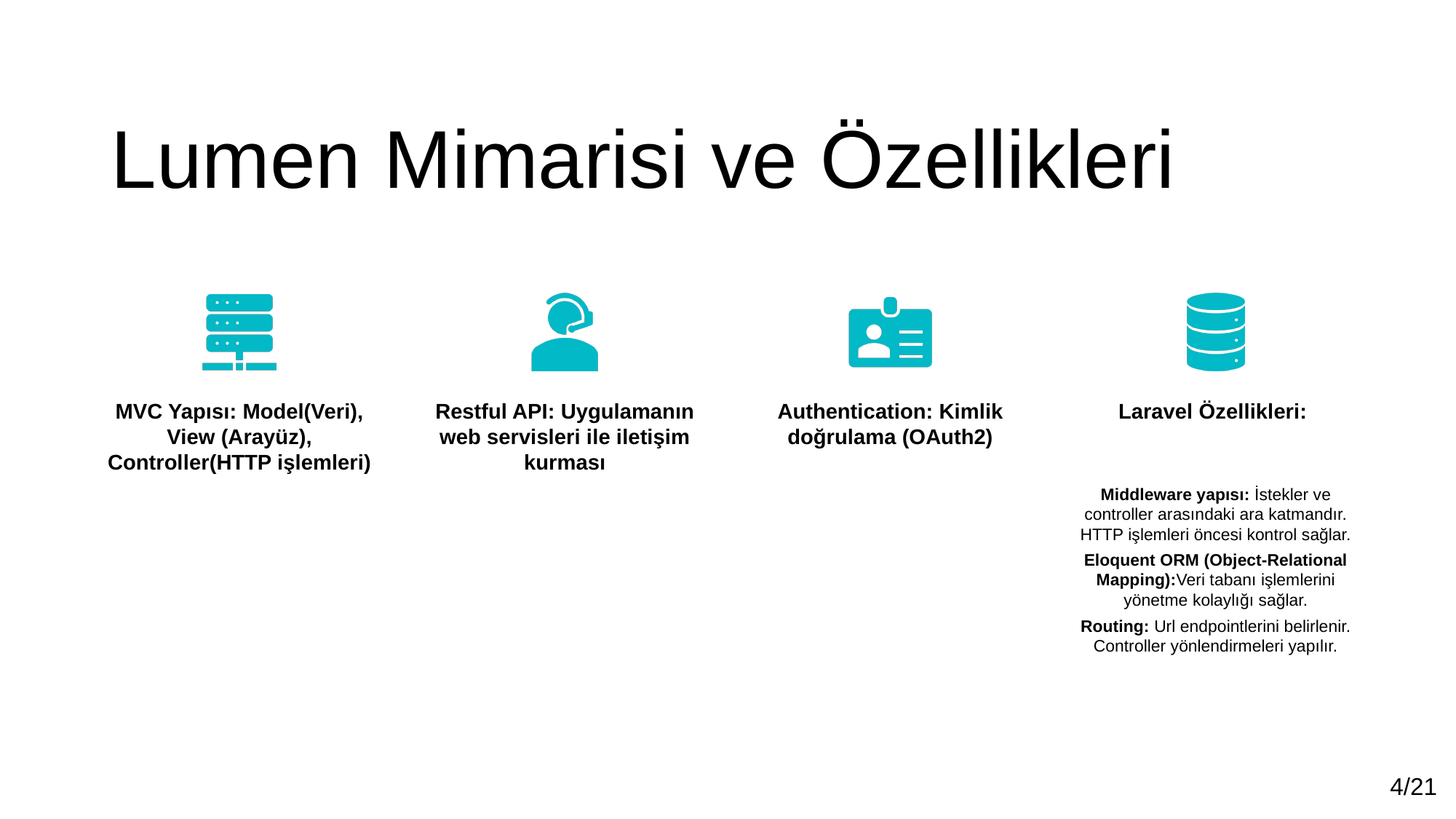

# Lumen Mimarisi ve Özellikleri
MVC Yapısı: Model(Veri), View (Arayüz), Controller(HTTP işlemleri)
Restful API: Uygulamanın web servisleri ile iletişim kurması
Authentication: Kimlik doğrulama (OAuth2)
Laravel Özellikleri:
Middleware yapısı: İstekler ve controller arasındaki ara katmandır. HTTP işlemleri öncesi kontrol sağlar.
Eloquent ORM (Object-Relational Mapping):Veri tabanı işlemlerini yönetme kolaylığı sağlar.
Routing: Url endpointlerini belirlenir. Controller yönlendirmeleri yapılır.
4/21